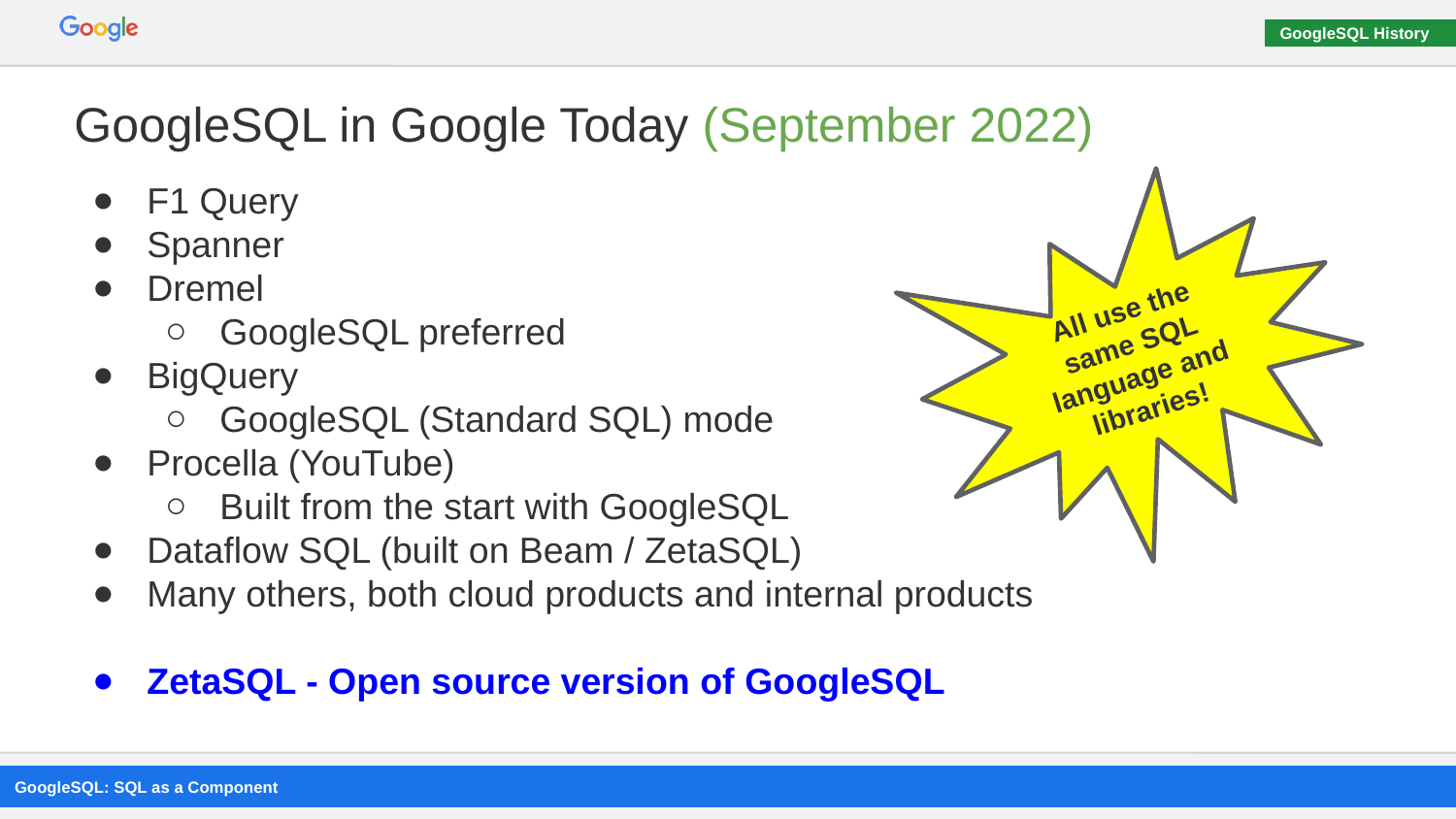

# GoogleSQL in Google Today (September 2022)
F1 Query
Spanner
Dremel
GoogleSQL preferred
BigQuery
GoogleSQL (Standard SQL) mode
Procella (YouTube)
Built from the start with GoogleSQL
Dataflow SQL (built on Beam / ZetaSQL)
Many others, both cloud products and internal products

ZetaSQL - Open source version of GoogleSQL

All use the same SQL language and libraries!